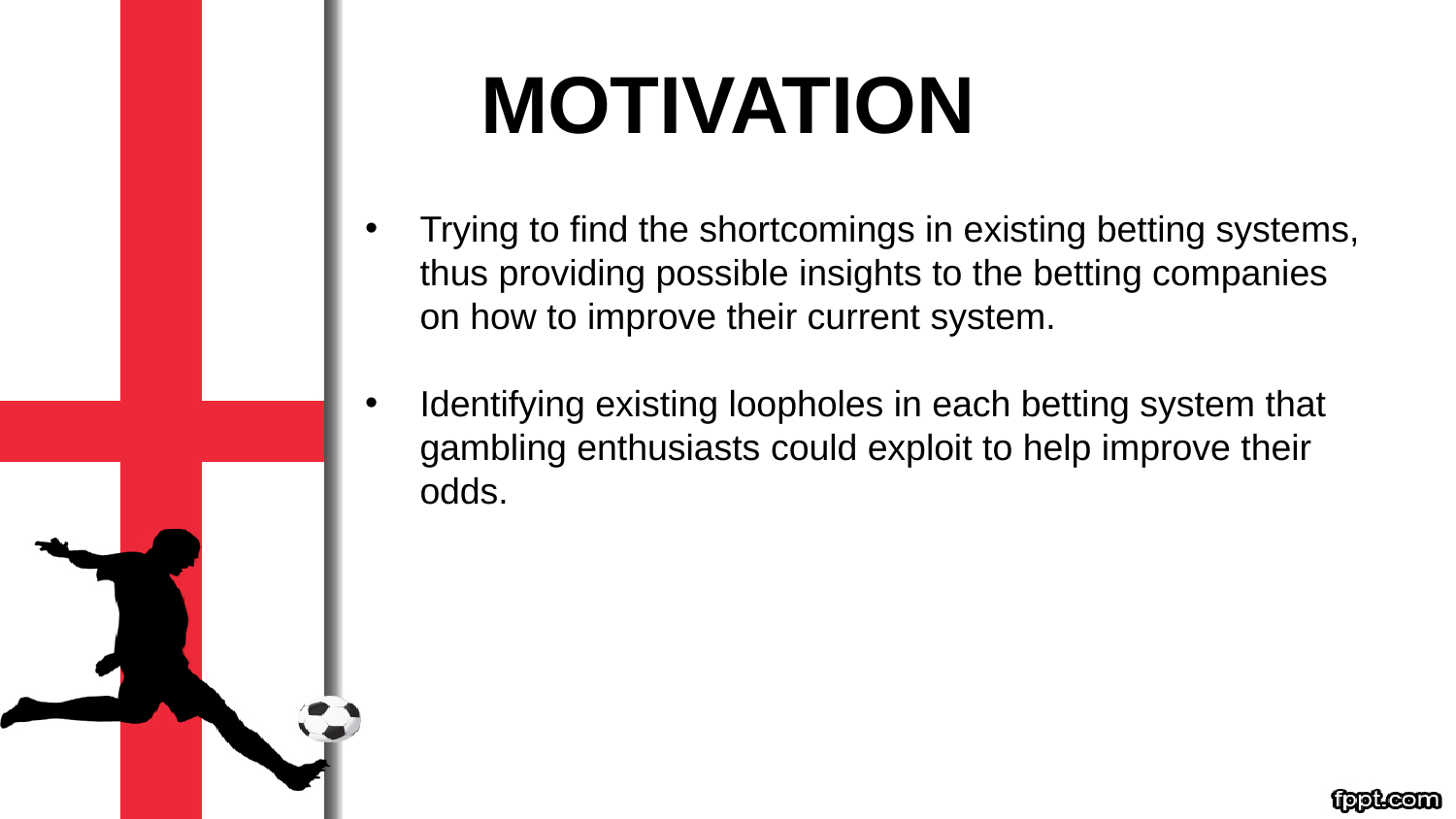

# MOTIVATION
Trying to find the shortcomings in existing betting systems, thus providing possible insights to the betting companies on how to improve their current system.

Identifying existing loopholes in each betting system that gambling enthusiasts could exploit to help improve their odds.